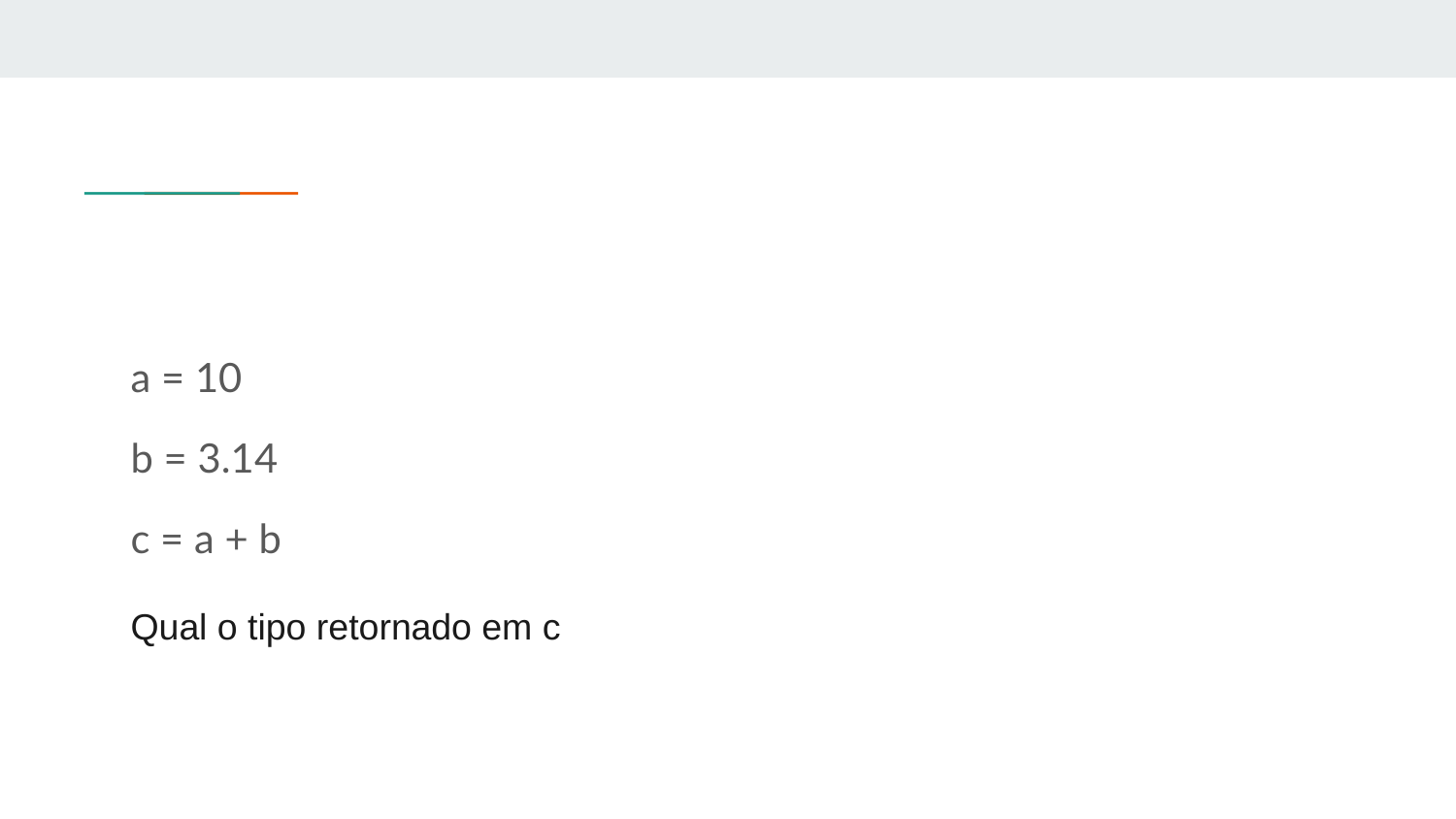

#
a = 10
b = 3.14
c = a + b

Qual o tipo retornado em c